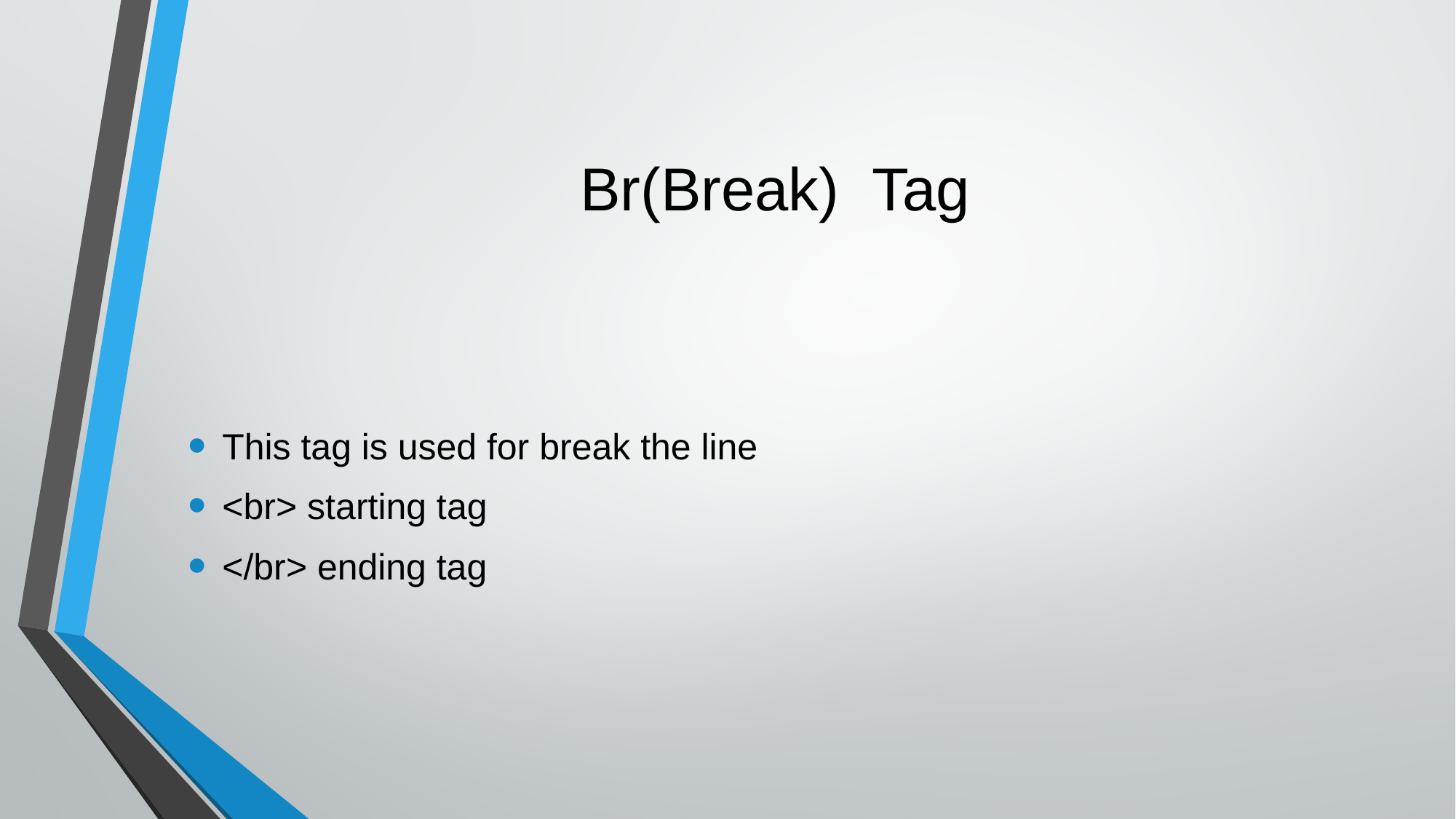

# Br(Break)  Tag
This tag is used for break the line
<br> starting tag
</br> ending tag